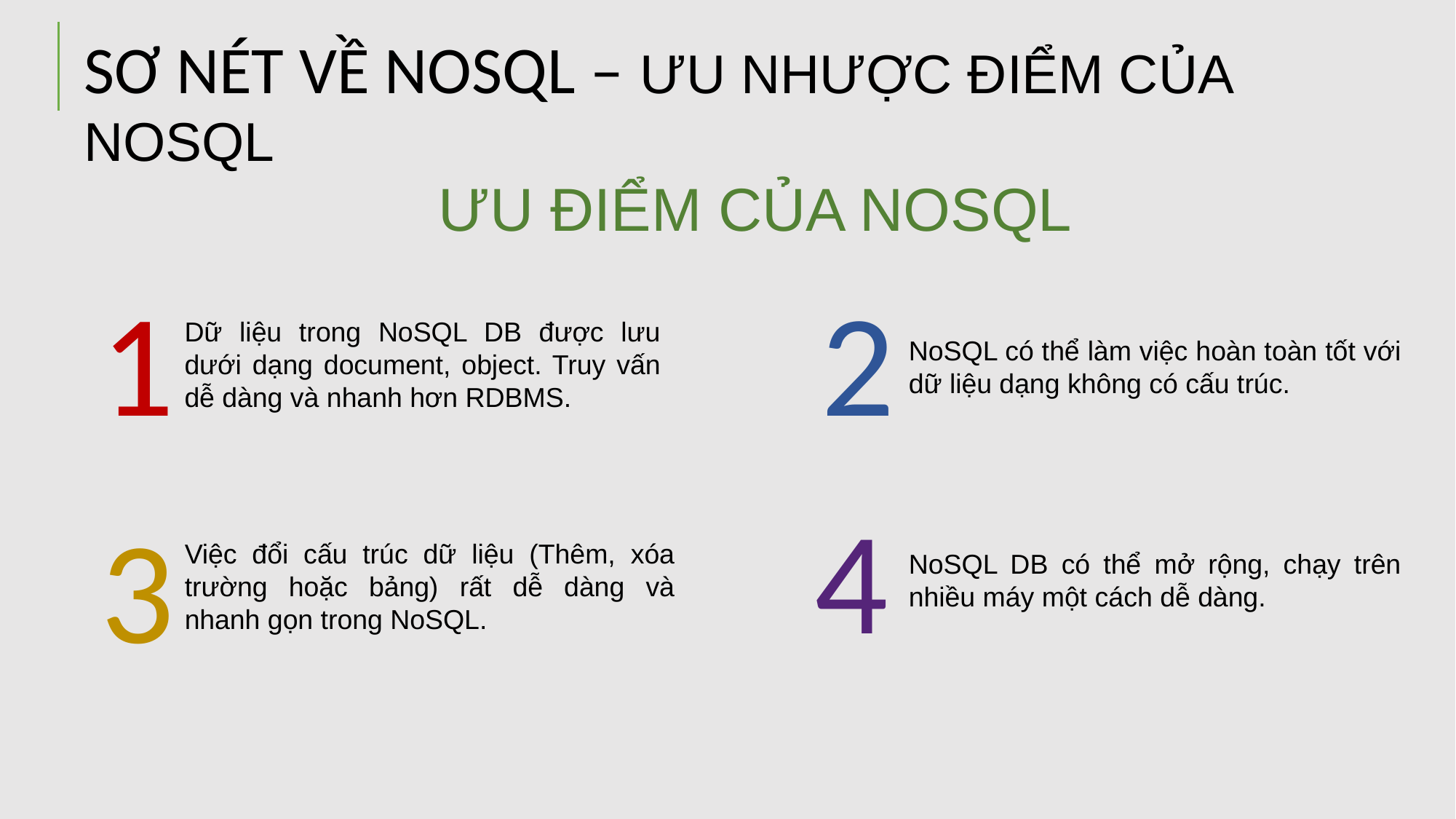

SƠ NÉT VỀ NOSQL – ƯU NHƯỢC ĐIỂM CỦA NOSQL
	ƯU ĐIỂM CỦA NOSQL
1
2
Dữ liệu trong NoSQL DB được lưu dưới dạng document, object. Truy vấn dễ dàng và nhanh hơn RDBMS.
NoSQL có thể làm việc hoàn toàn tốt với dữ liệu dạng không có cấu trúc.
4
3
Việc đổi cấu trúc dữ liệu (Thêm, xóa trường hoặc bảng) rất dễ dàng và nhanh gọn trong NoSQL.
NoSQL DB có thể mở rộng, chạy trên nhiều máy một cách dễ dàng.